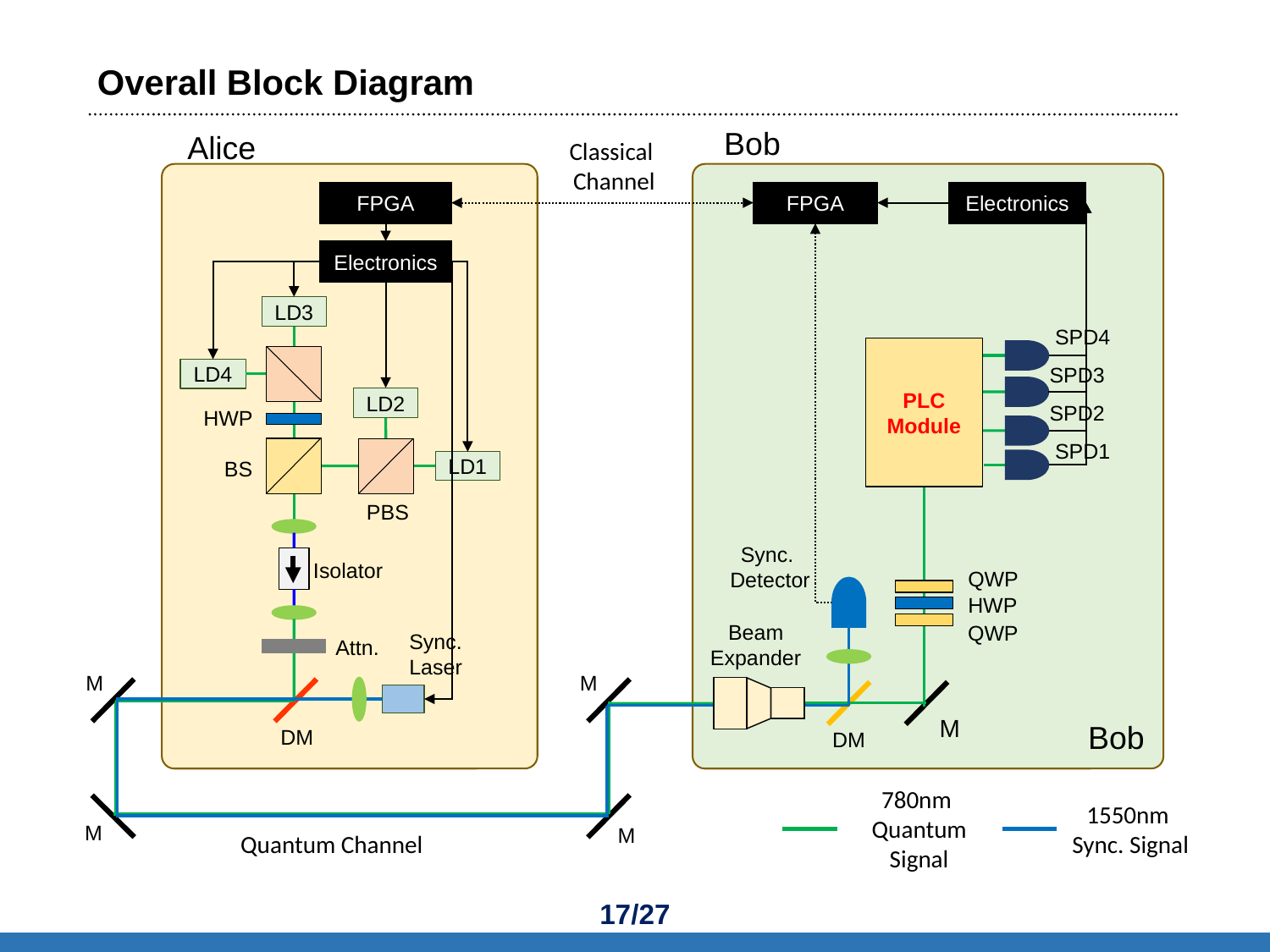

Overall Block Diagram
Bob
Alice
Classical
Channel

FPGA
FPGA
Electronics
Electronics
LD3
SPD4
PLC
Module

SPD3
LD4

LD2
SPD2
HWP

SPD1

BS

LD1
PBS

Sync.
Detector

Isolator
QWP

HWP

Beam
Expander
QWP
Sync.
Laser
Attn.

M
M

M
Bob
DM
DM
780nm
Quantum
Signal
1550nm
Sync. Signal
M
M
Quantum Channel